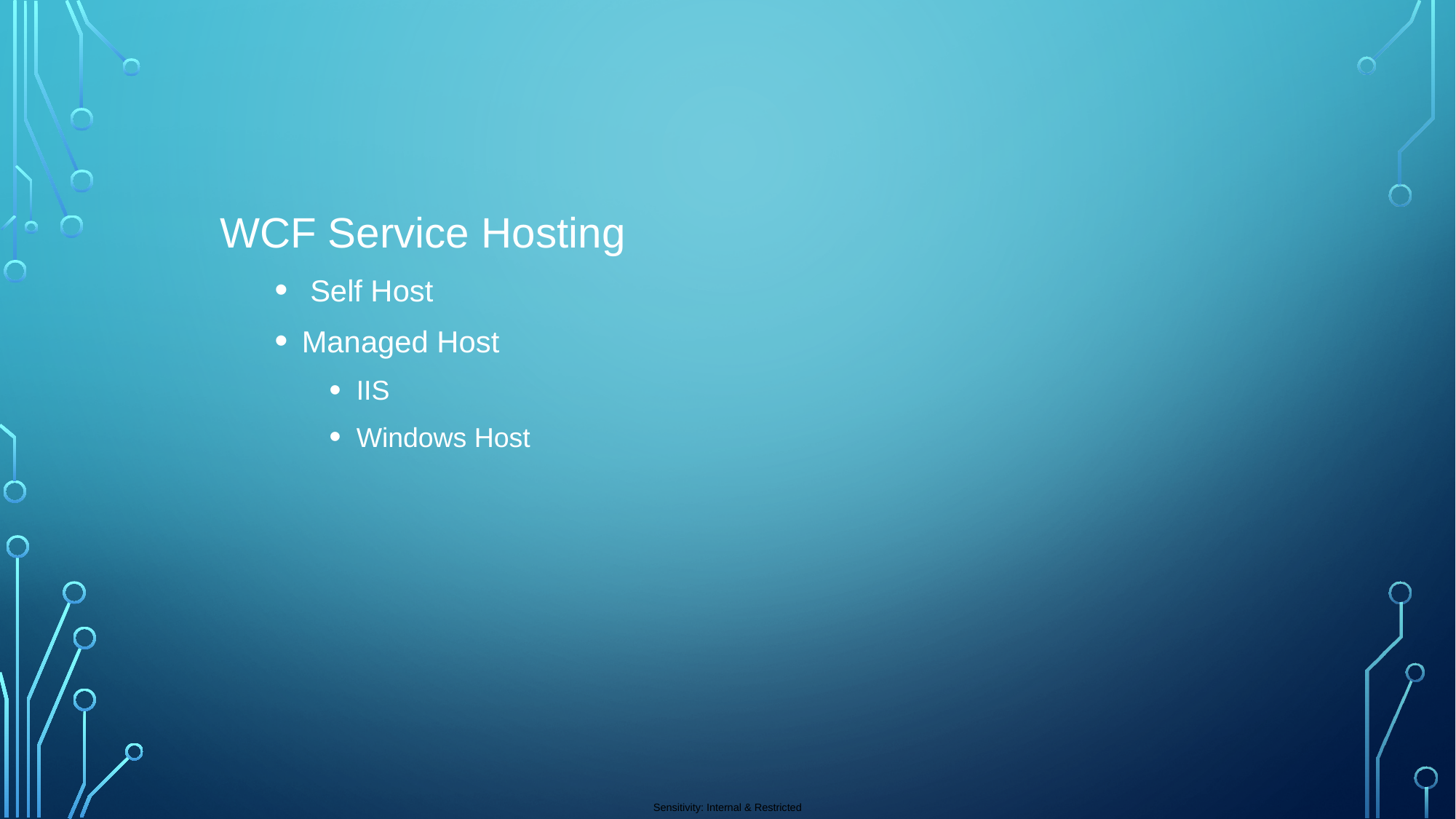

WCF Service Hosting
 Self Host
Managed Host
IIS
Windows Host